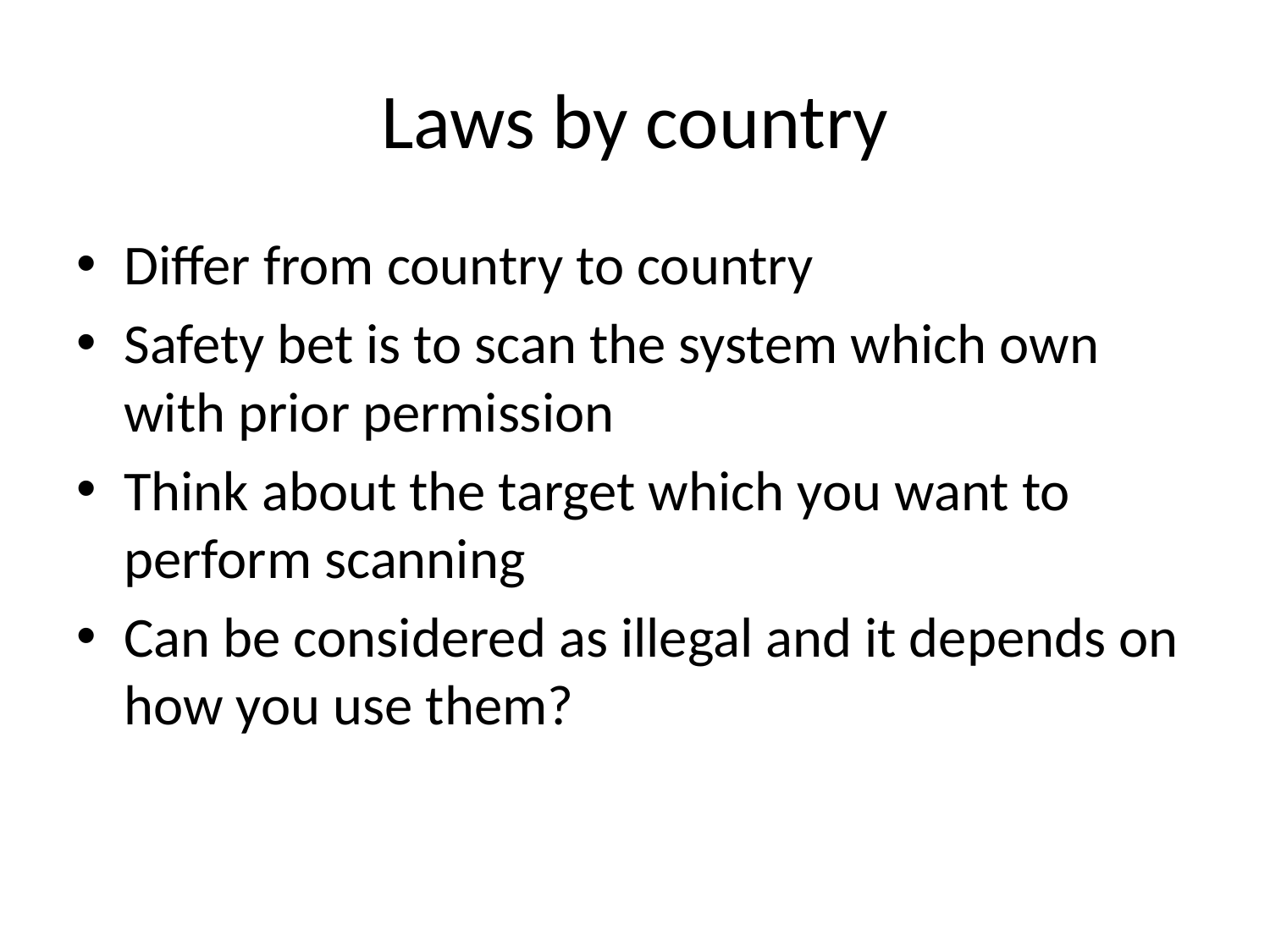

# Laws by country
Differ from country to country
Safety bet is to scan the system which own with prior permission
Think about the target which you want to perform scanning
Can be considered as illegal and it depends on how you use them?